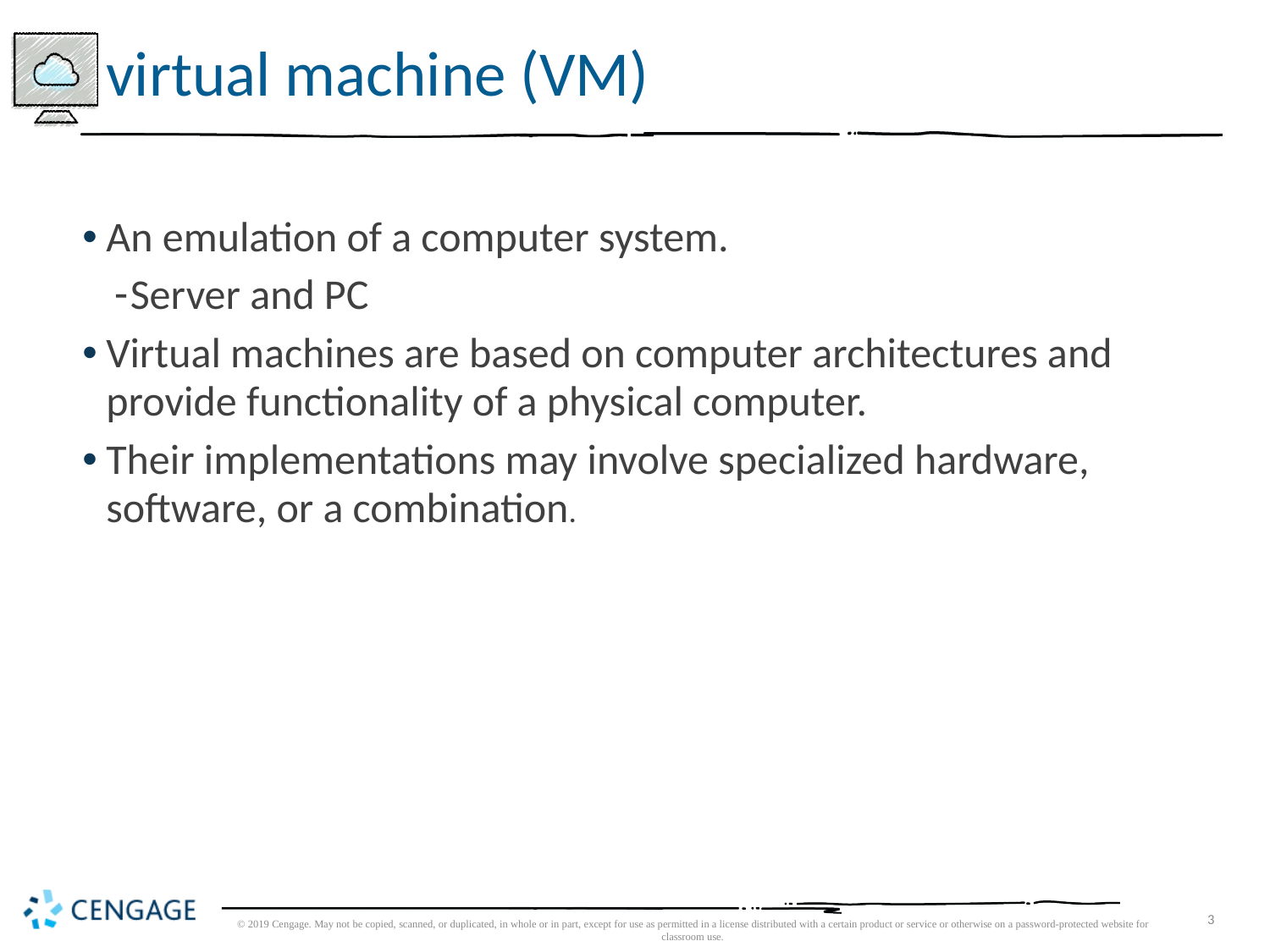

# virtual machine (VM)
An emulation of a computer system.
Server and PC
Virtual machines are based on computer architectures and provide functionality of a physical computer.
Their implementations may involve specialized hardware, software, or a combination.
© 2019 Cengage. May not be copied, scanned, or duplicated, in whole or in part, except for use as permitted in a license distributed with a certain product or service or otherwise on a password-protected website for classroom use.